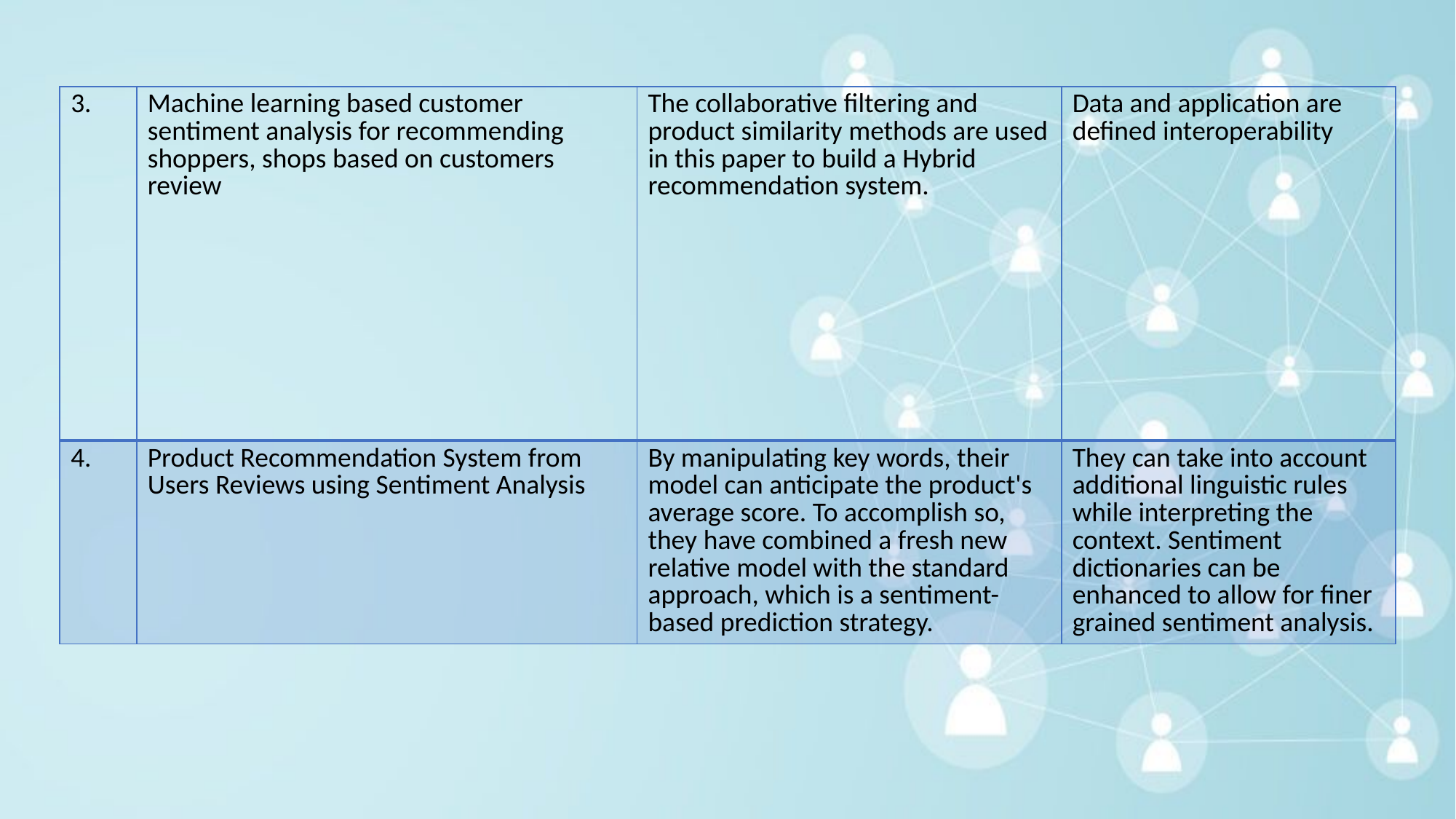

| 3. | Machine learning based customer sentiment analysis for recommending shoppers, shops based on customers review | The collaborative filtering and product similarity methods are used in this paper to build a Hybrid recommendation system. | Data and application are defined interoperability |
| --- | --- | --- | --- |
| 4. | Product Recommendation System from Users Reviews using Sentiment Analysis | By manipulating key words, their model can anticipate the product's average score. To accomplish so, they have combined a fresh new relative model with the standard approach, which is a sentiment-based prediction strategy. | They can take into account additional linguistic rules while interpreting the context. Sentiment dictionaries can be enhanced to allow for finer grained sentiment analysis. |